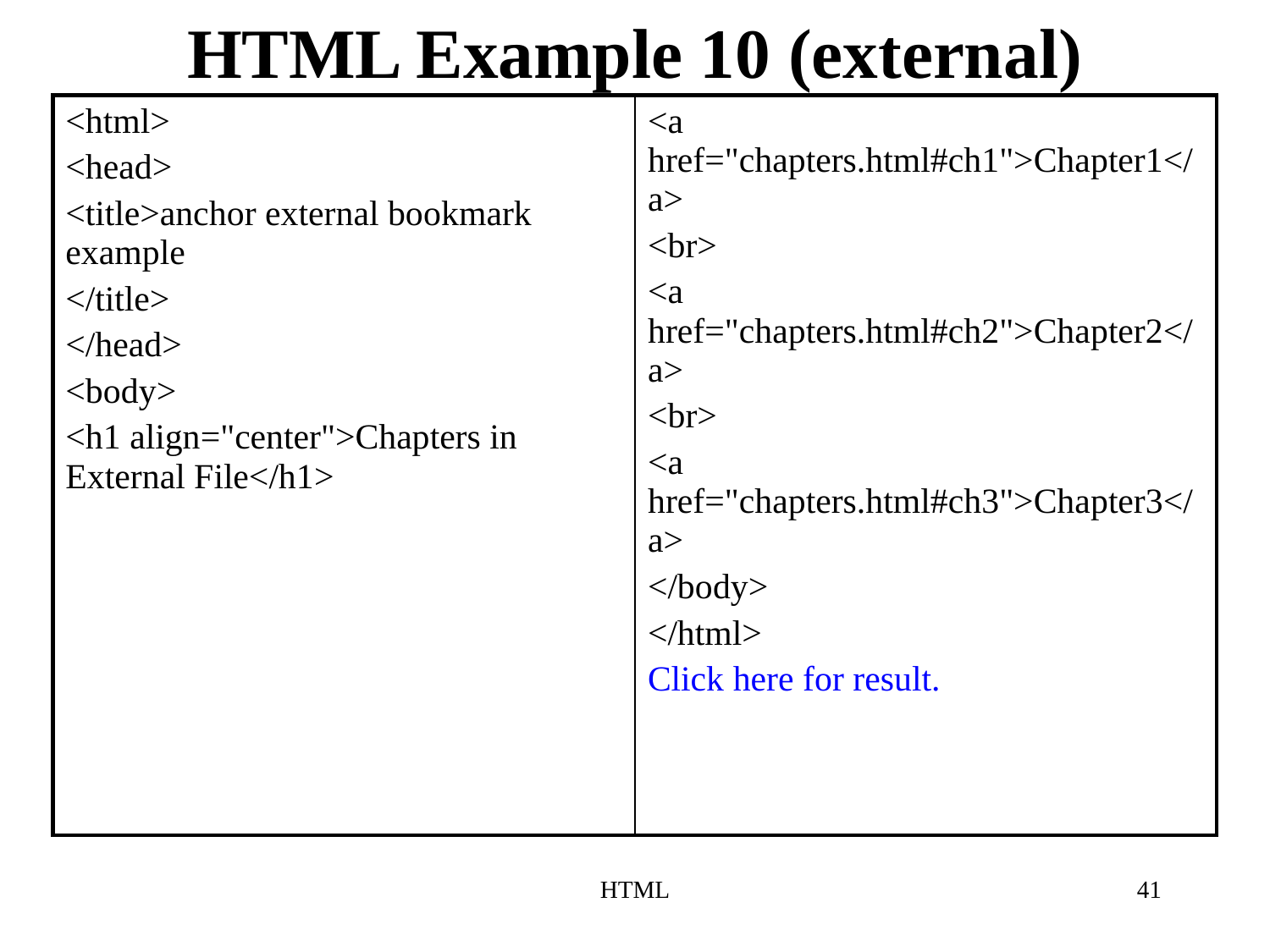

# HTML Example 10 (external)
| <html> <head> <title>anchor external bookmark example </title> </head> <body> <h1 align="center">Chapters in External File</h1> | <a href="chapters.html#ch1">Chapter1</a> <br> <a href="chapters.html#ch2">Chapter2</a> <br> <a href="chapters.html#ch3">Chapter3</a> </body> </html> Click here for result. |
| --- | --- |
HTML
41